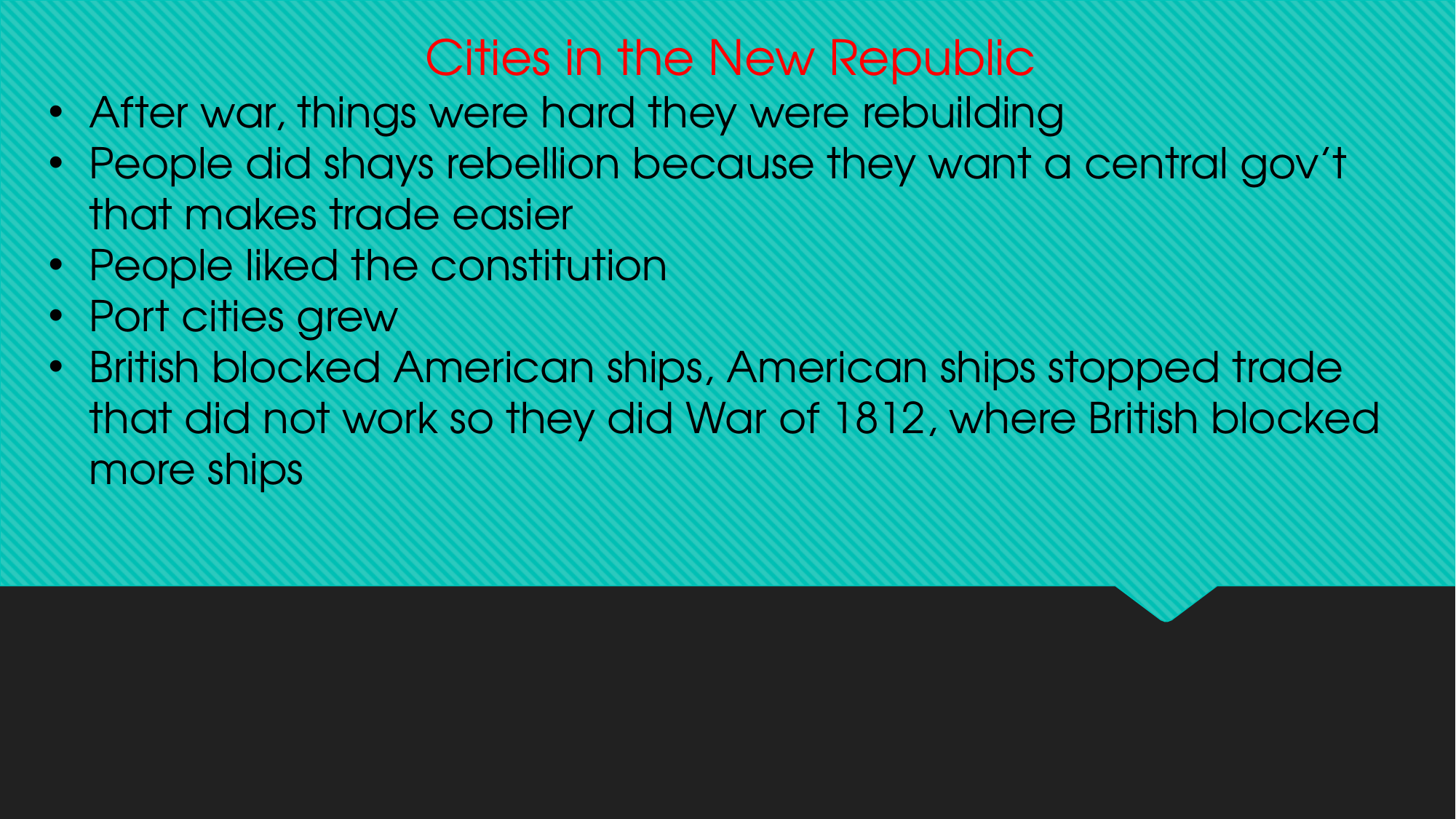

Cities in the New Republic
After war, things were hard they were rebuilding
People did shays rebellion because they want a central gov’t that makes trade easier
People liked the constitution
Port cities grew
British blocked American ships, American ships stopped trade that did not work so they did War of 1812, where British blocked  more ships